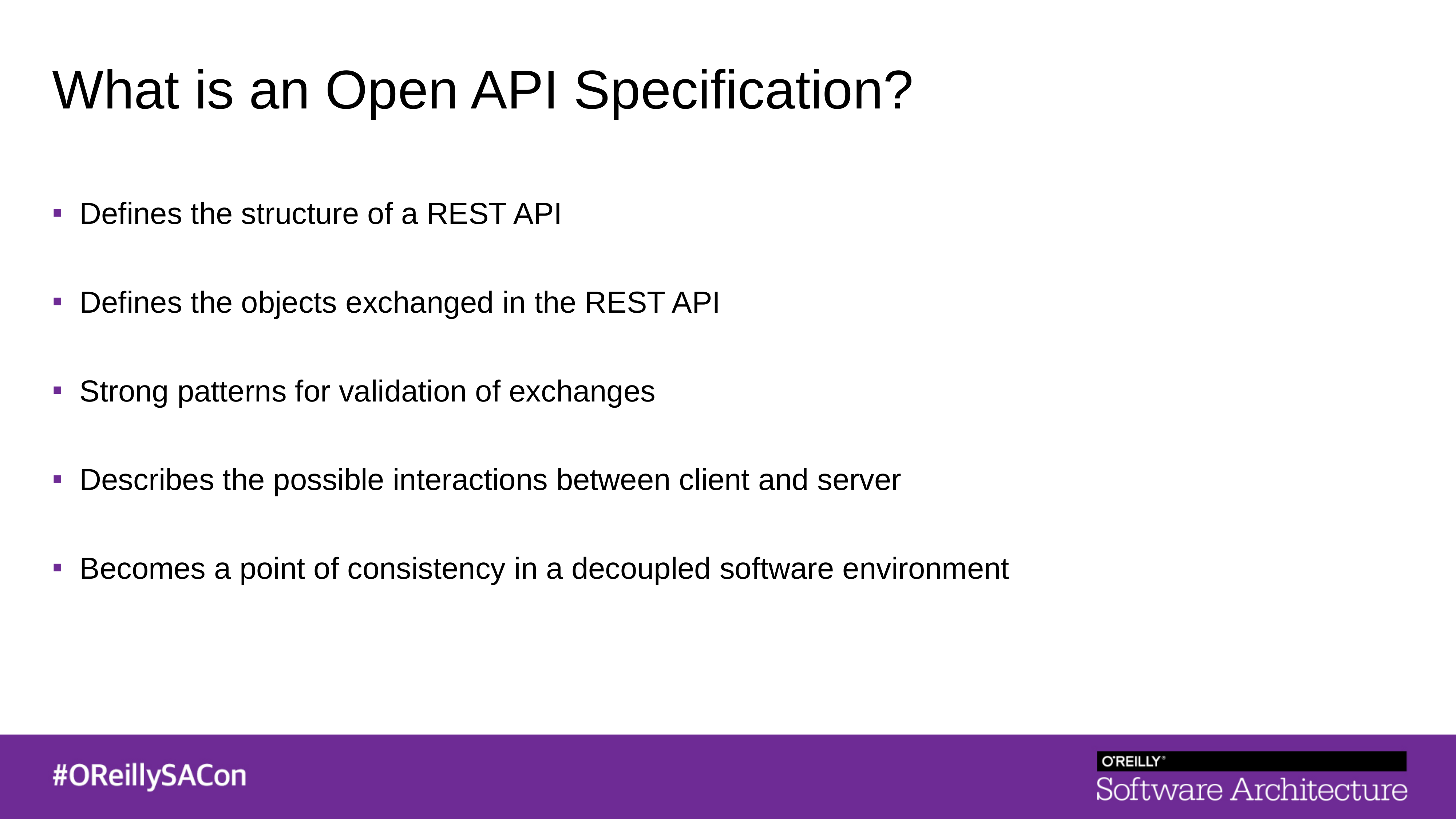

What is an Open API Specification?
Defines the structure of a REST API
Defines the objects exchanged in the REST API
Strong patterns for validation of exchanges
Describes the possible interactions between client and server
Becomes a point of consistency in a decoupled software environment